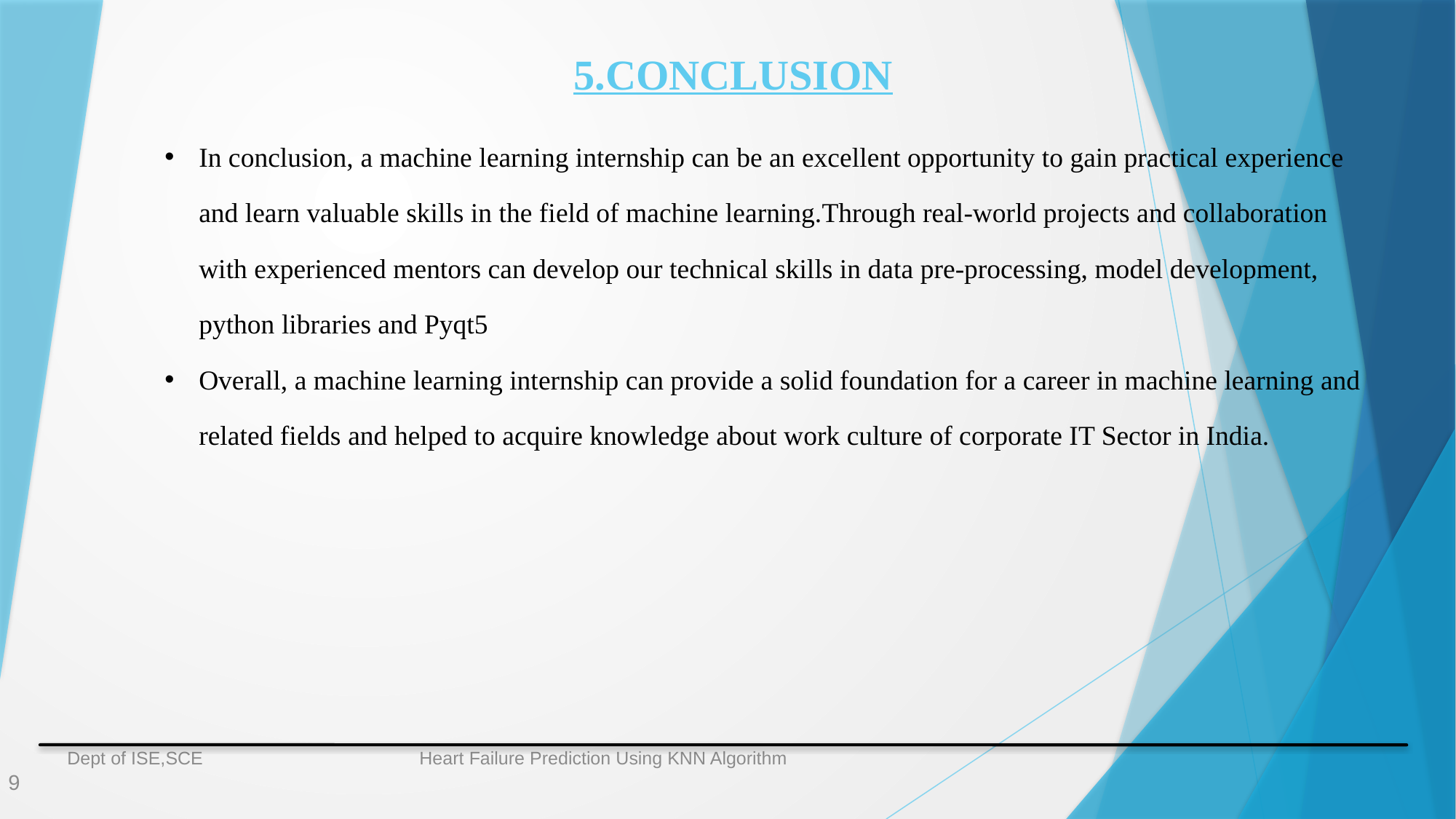

# 5.CONCLUSION
In conclusion, a machine learning internship can be an excellent opportunity to gain practical experience and learn valuable skills in the field of machine learning.Through real-world projects and collaboration with experienced mentors can develop our technical skills in data pre-processing, model development, python libraries and Pyqt5
Overall, a machine learning internship can provide a solid foundation for a career in machine learning and related fields and helped to acquire knowledge about work culture of corporate IT Sector in India.

          Dept of ISE,SCE                                    Heart Failure Prediction Using KNN Algorithm                                                                                              9